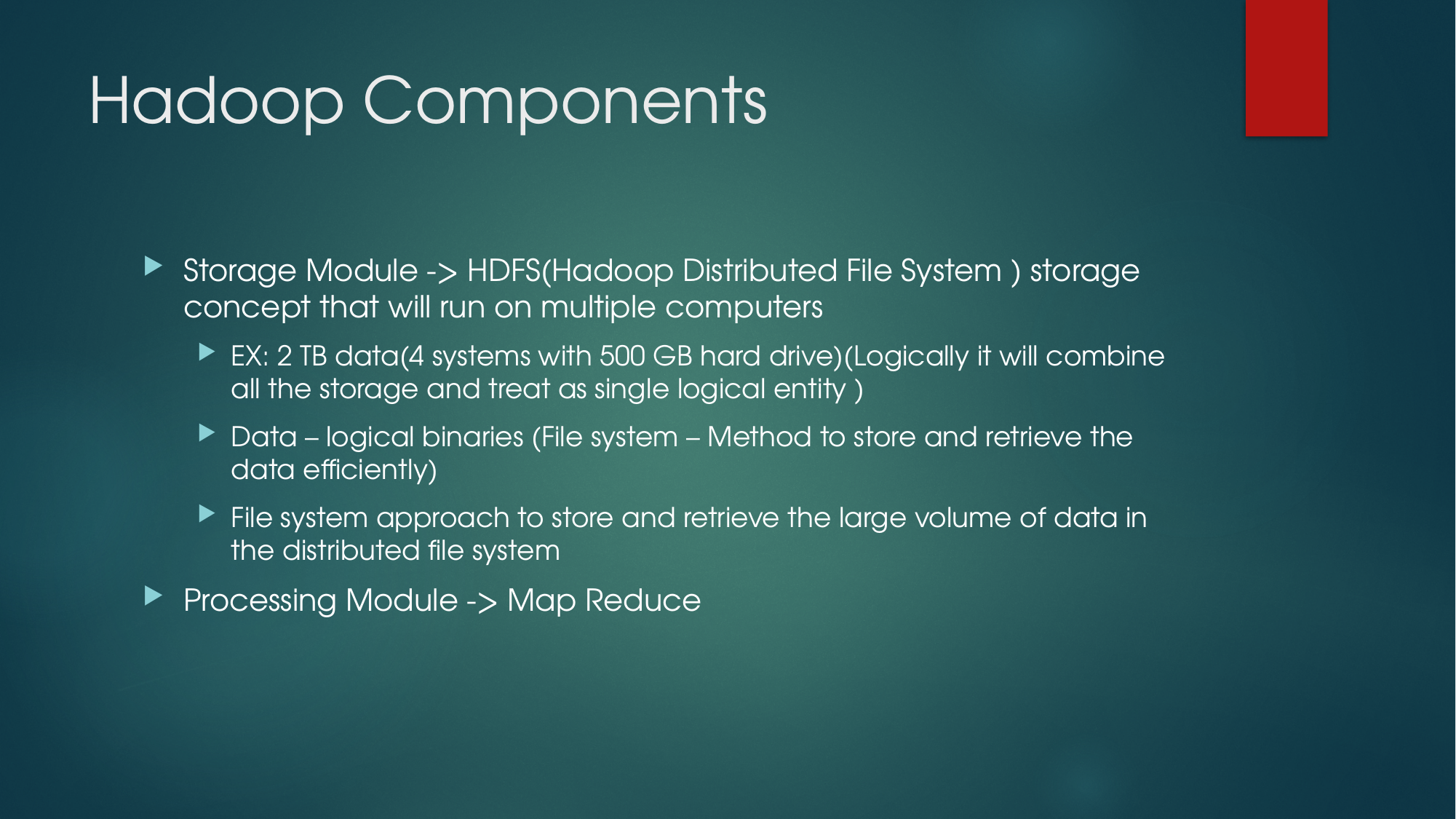

# Hadoop Components
Storage Module -> HDFS(Hadoop Distributed File System ) storage concept that will run on multiple computers
EX: 2 TB data(4 systems with 500 GB hard drive)(Logically it will combine all the storage and treat as single logical entity )
Data – logical binaries (File system – Method to store and retrieve the data efficiently)
File system approach to store and retrieve the large volume of data in the distributed file system
Processing Module -> Map Reduce